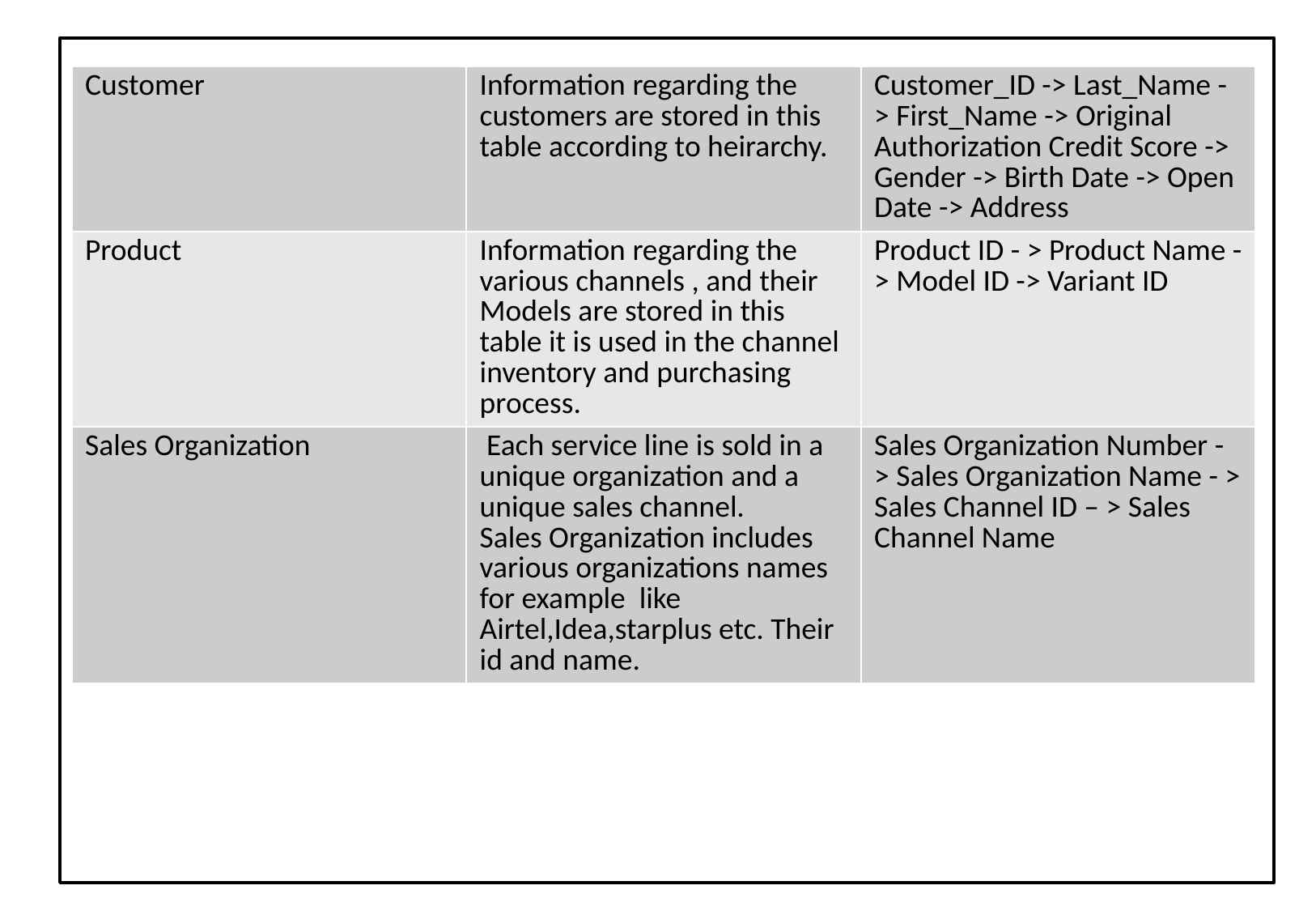

| Customer | Information regarding the customers are stored in this table according to heirarchy. | Customer\_ID -> Last\_Name -> First\_Name -> Original Authorization Credit Score -> Gender -> Birth Date -> Open Date -> Address |
| --- | --- | --- |
| Product | Information regarding the various channels , and their Models are stored in this table it is used in the channel inventory and purchasing process. | Product ID - > Product Name - > Model ID -> Variant ID |
| Sales Organization | Each service line is sold in a unique organization and a unique sales channel. Sales Organization includes various organizations names for example like Airtel,Idea,starplus etc. Their id and name. | Sales Organization Number - > Sales Organization Name - > Sales Channel ID – > Sales Channel Name |